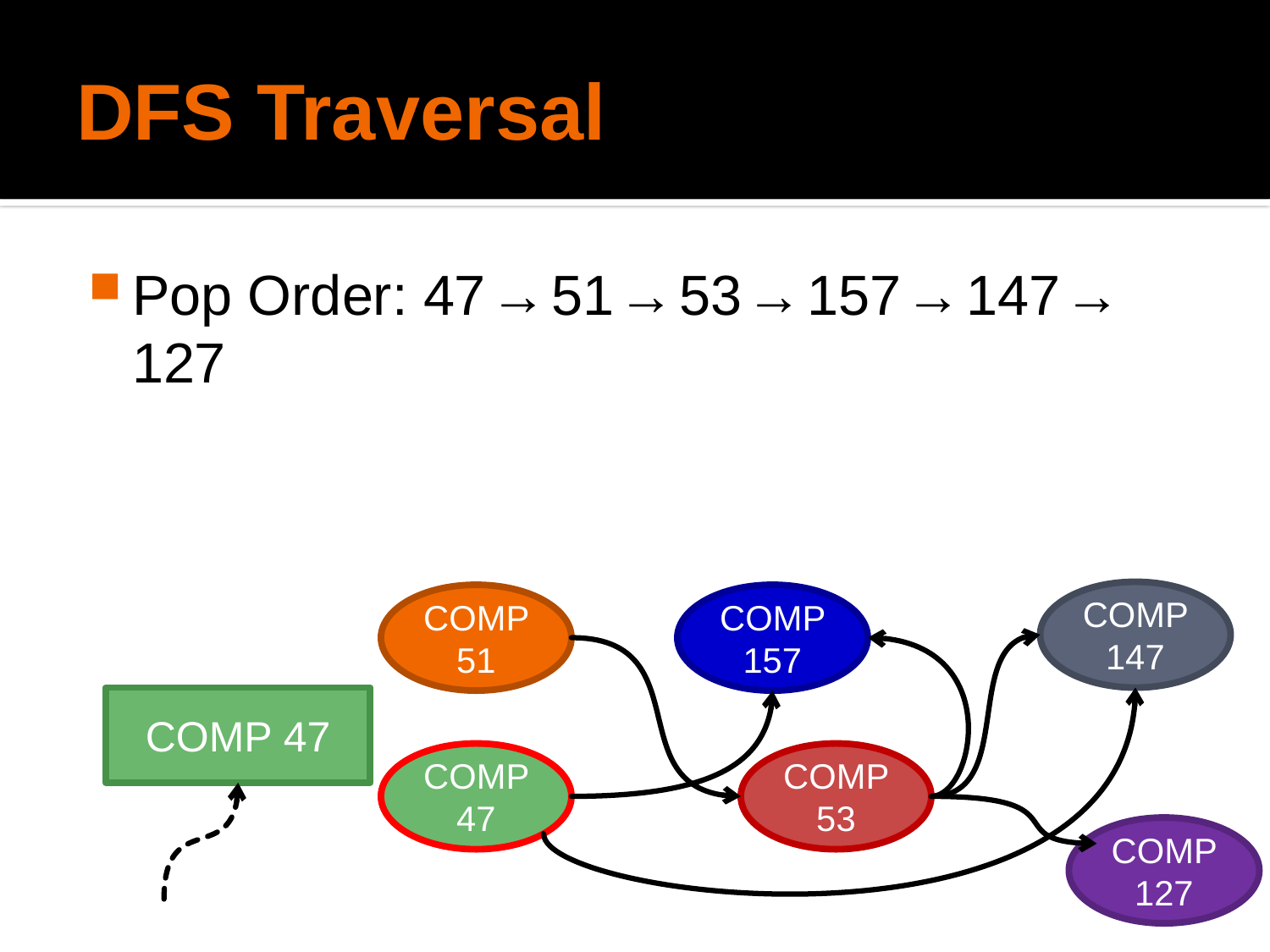

# DFS Traversal
Pop Order: 47 → 51 → 53 → 157 → 147 → 127
COMP 147
COMP 51
COMP 157
COMP 47
COMP 47
COMP 53
COMP 127